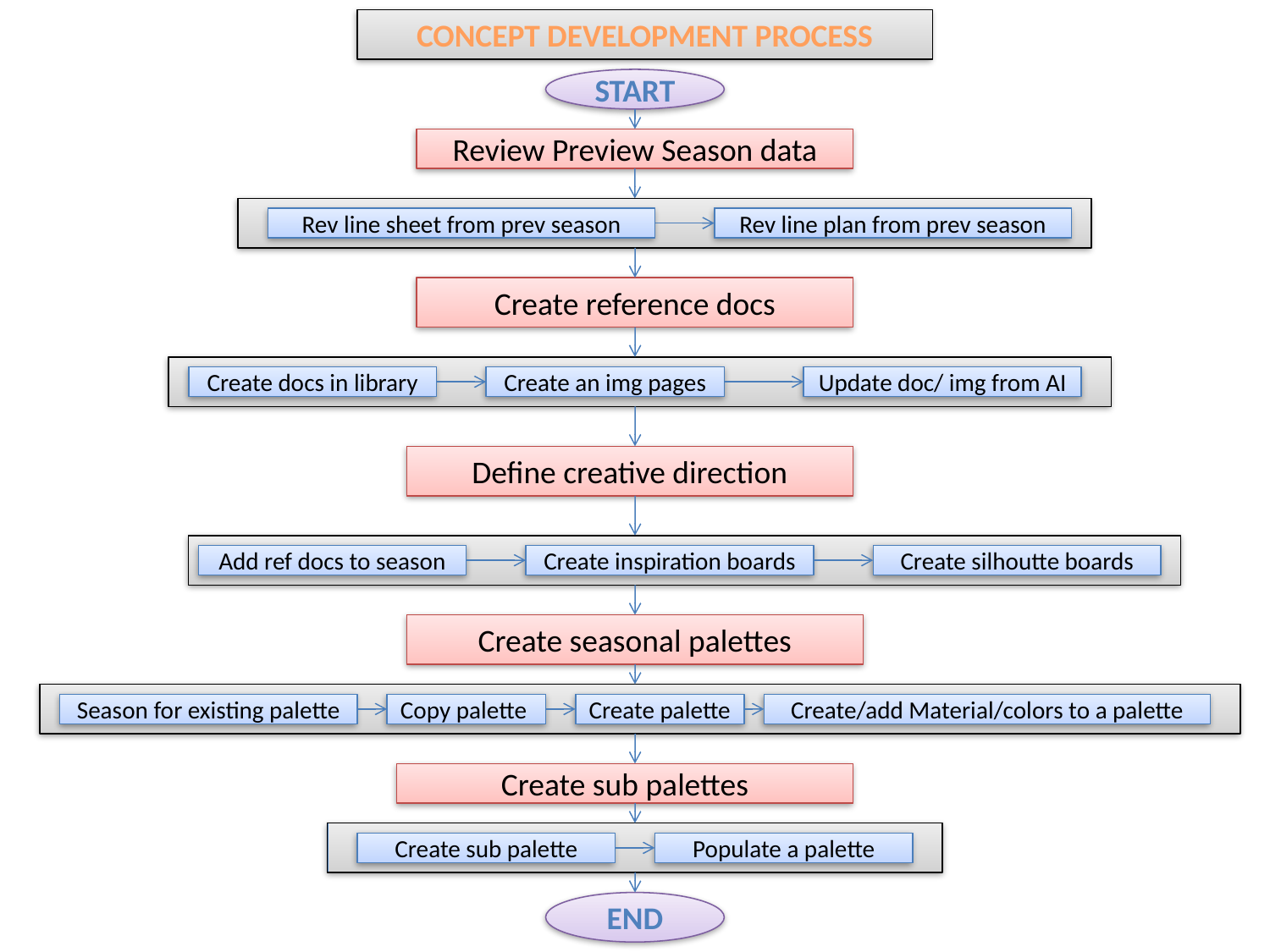

CONCEPT DEVELOPMENT PROCESS
START
Review Preview Season data

Rev line sheet from prev season
Rev line plan from prev season
Create reference docs

Create docs in library
Create an img pages
Update doc/ img from AI
Define creative direction

Add ref docs to season
Create inspiration boards
Create silhoutte boards
Create seasonal palettes

Season for existing palette
Copy palette
Create palette
Create/add Material/colors to a palette
Create sub palettes

Create sub palette
Populate a palette
END